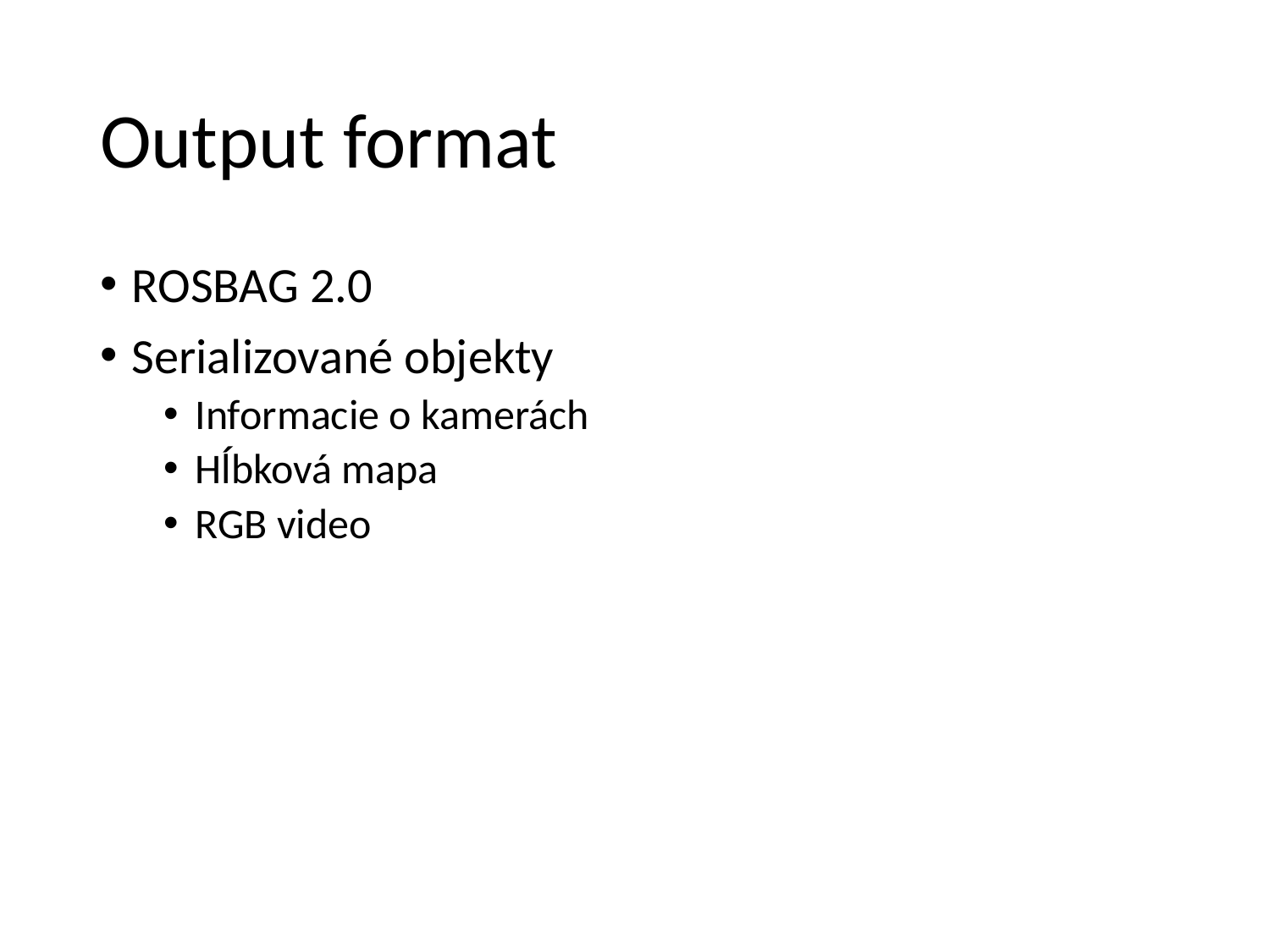

# Output format
ROSBAG 2.0
Serializované objekty
Informacie o kamerách
Hĺbková mapa
RGB video